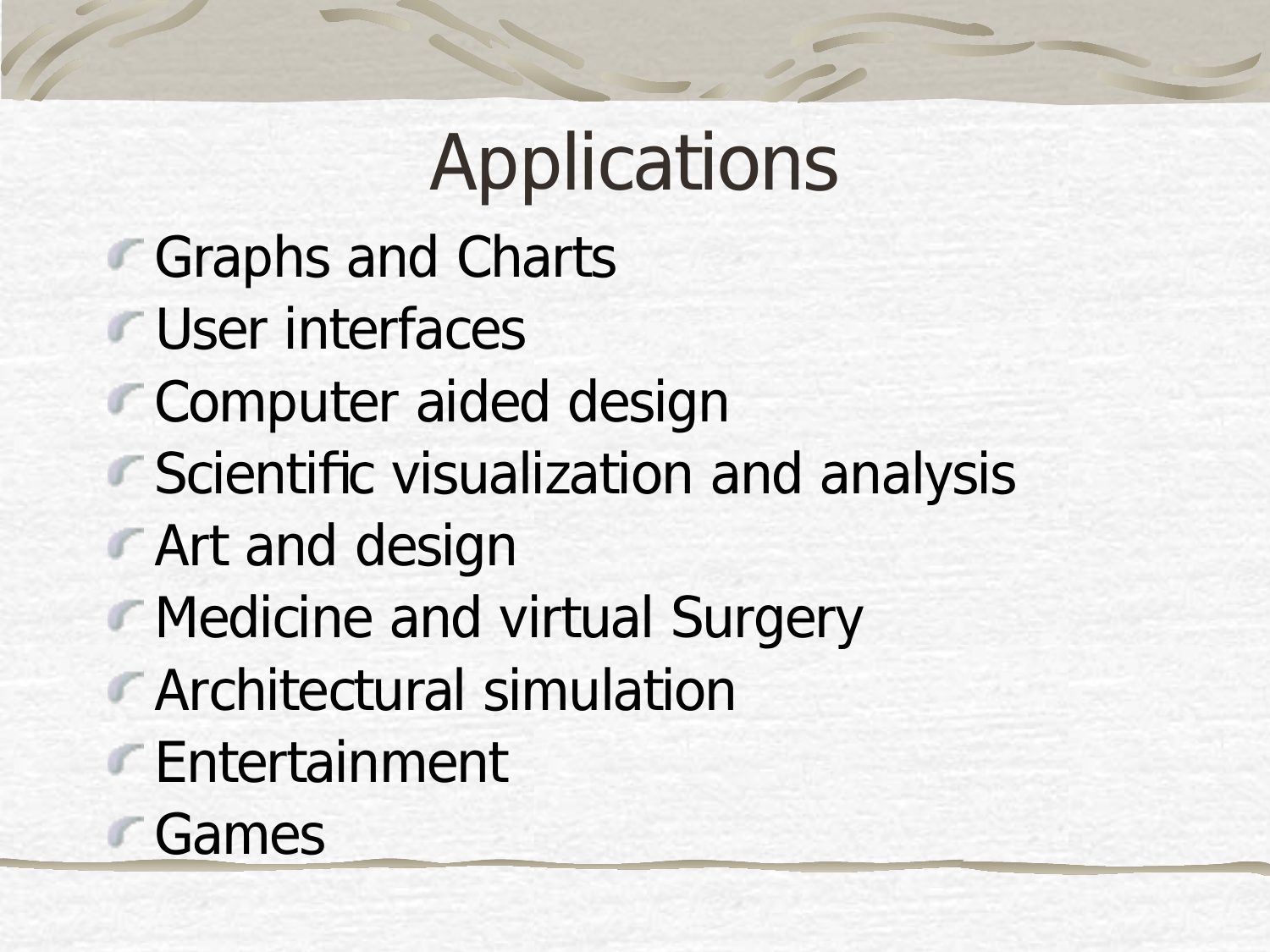

# Applications
Graphs and Charts
User interfaces
Computer aided design
Scientific visualization and analysis
Art and design
Medicine and virtual Surgery
Architectural simulation
Entertainment
Games